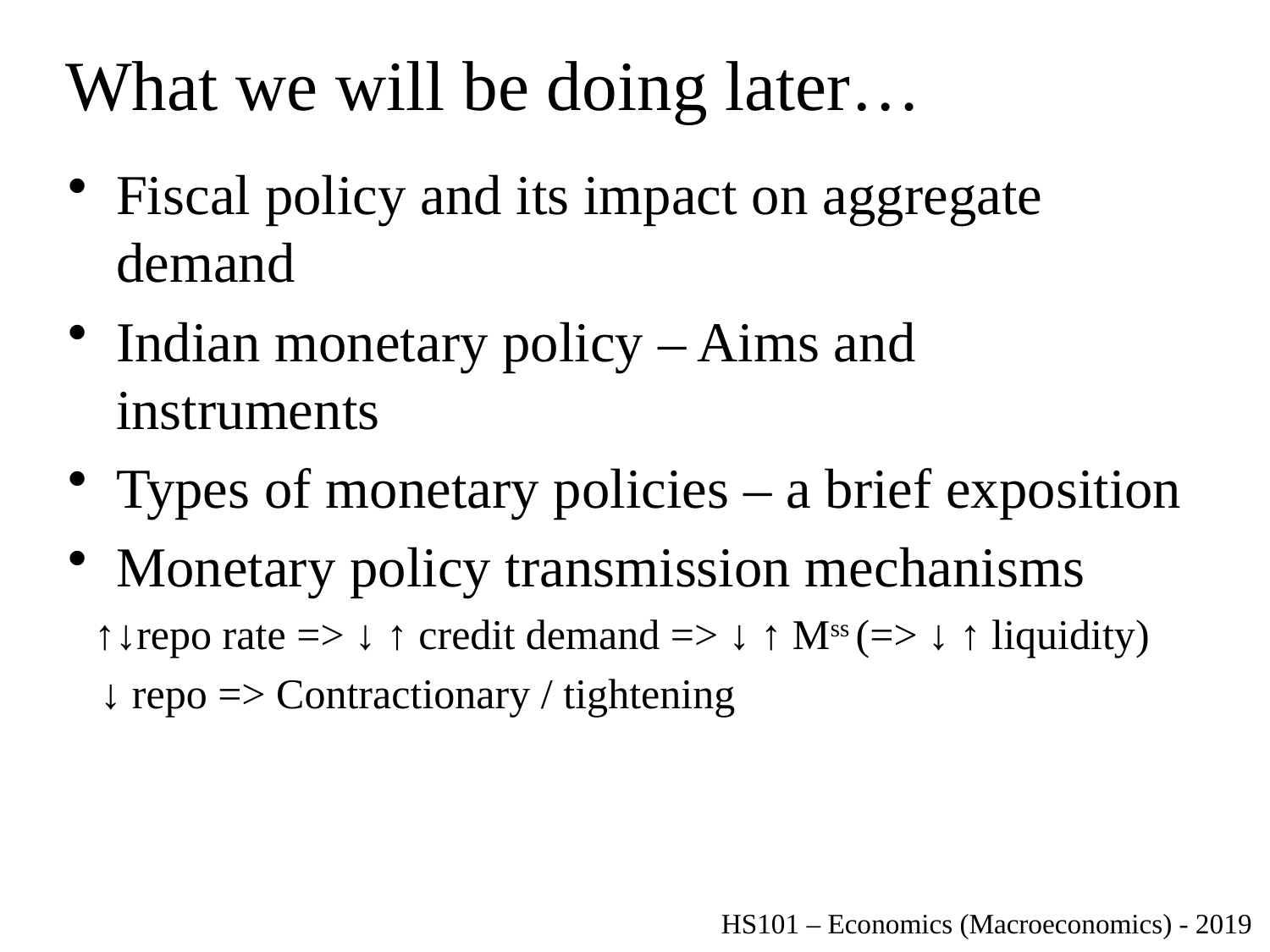

# What we will be doing later…
Fiscal policy and its impact on aggregate demand
Indian monetary policy – Aims and instruments
Types of monetary policies – a brief exposition
Monetary policy transmission mechanisms
↑↓repo rate => ↓ ↑ credit demand => ↓ ↑ Mss (=> ↓ ↑ liquidity)
   ↓ repo => Contractionary / tightening

HS101 – Economics (Macroeconomics) - 2019